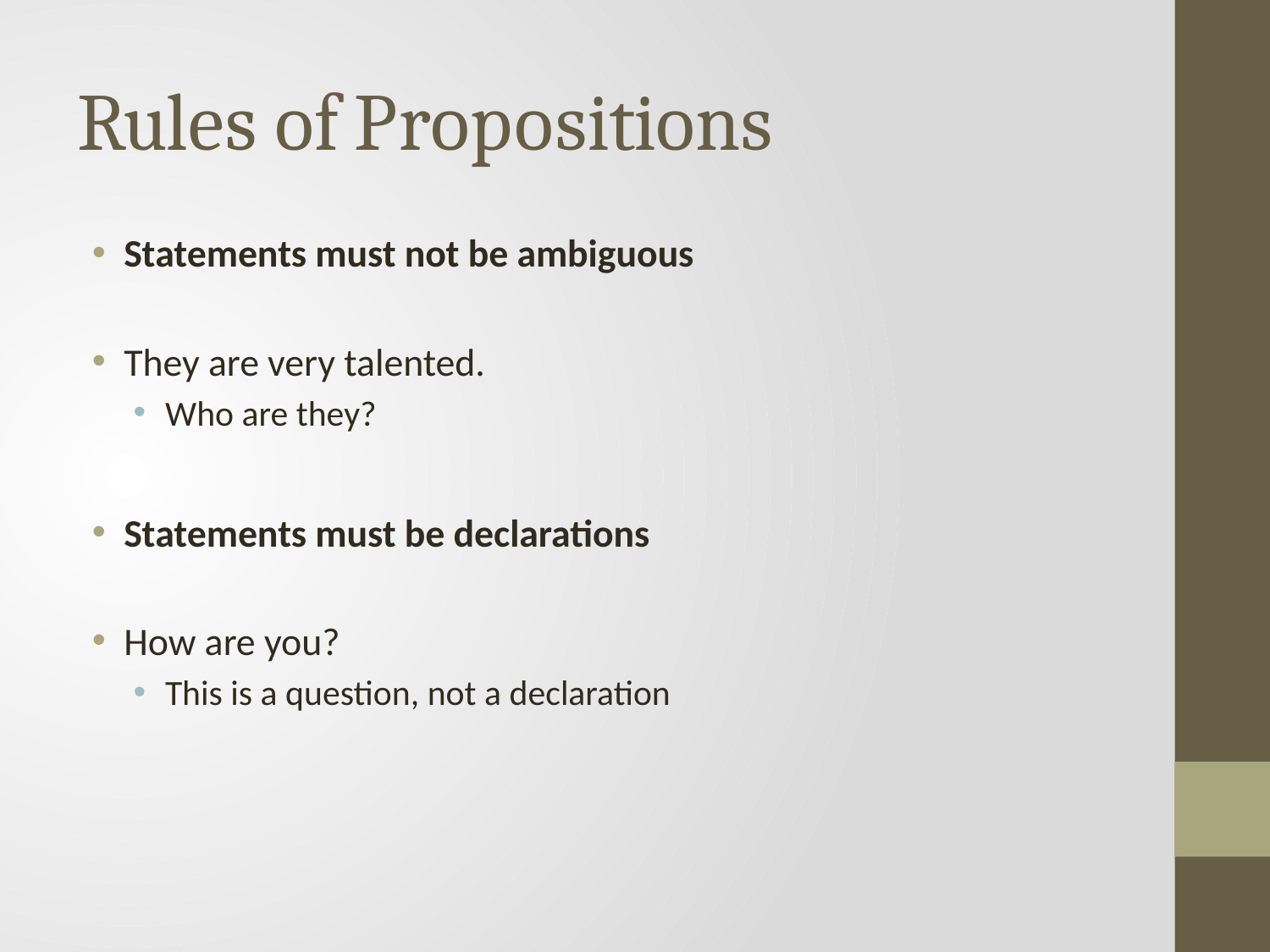

# Rules of Propositions
Statements must not be ambiguous

They are very talented.
Who are they?

Statements must be declarations

How are you?
This is a question, not a declaration